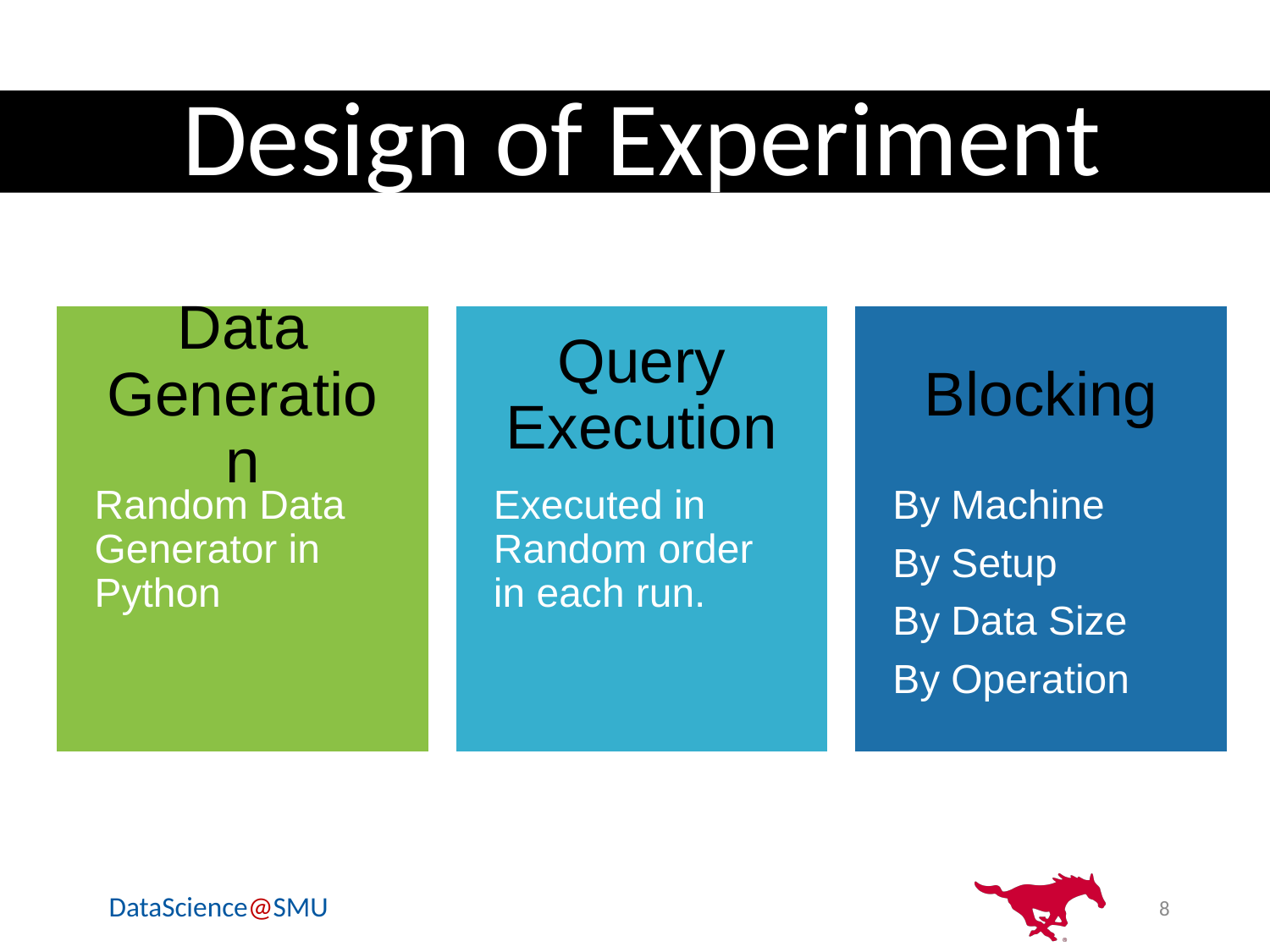

# Design of Experiment

Random Data Generator in Python
Data Generation
Executed in Random order in each run.
Query Execution
By Machine
By Setup
By Data Size
By Operation
Blocking
8